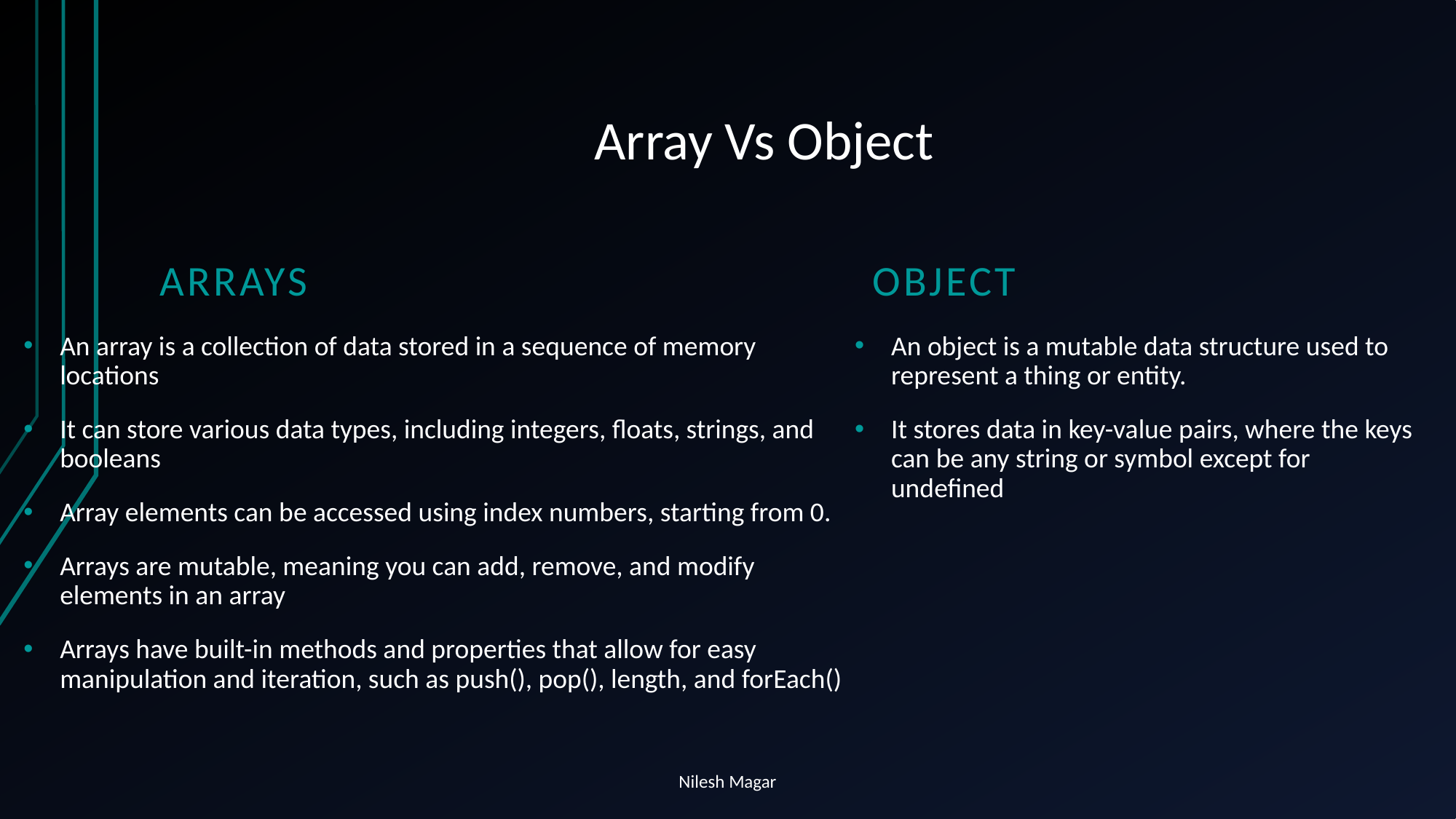

# Array Vs Object
Arrays
Object
An array is a collection of data stored in a sequence of memory locations
It can store various data types, including integers, floats, strings, and booleans
Array elements can be accessed using index numbers, starting from 0.
Arrays are mutable, meaning you can add, remove, and modify elements in an array
Arrays have built-in methods and properties that allow for easy manipulation and iteration, such as push(), pop(), length, and forEach()
An object is a mutable data structure used to represent a thing or entity.
It stores data in key-value pairs, where the keys can be any string or symbol except for undefined
Nilesh Magar